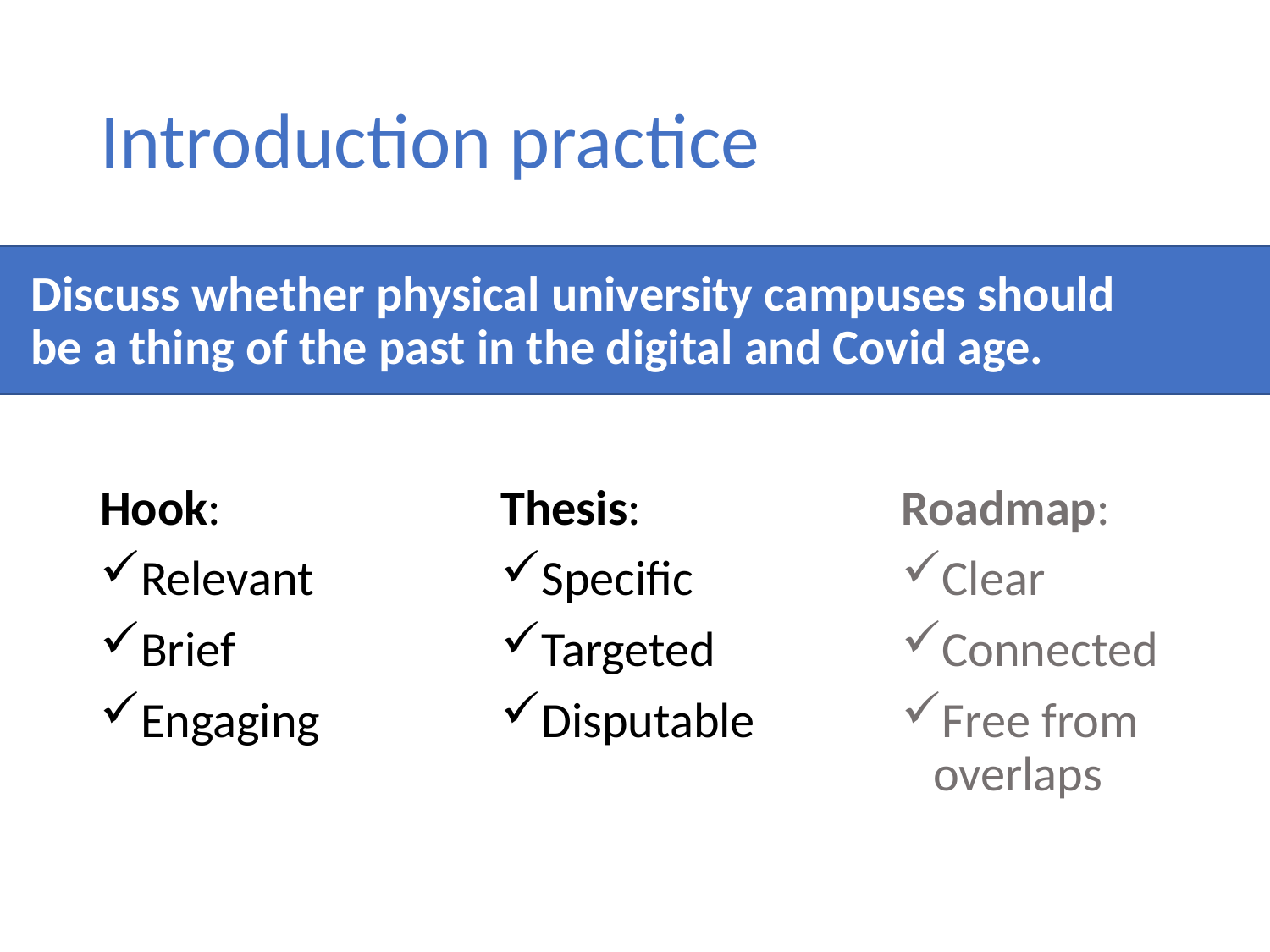

# Introduction practice

Discuss whether physical university campuses should be a thing of the past in the digital and Covid age.
Hook:
Relevant
Brief
Engaging
Thesis:
Specific
Targeted
Disputable
Roadmap:
Clear
Connected
Free from overlaps